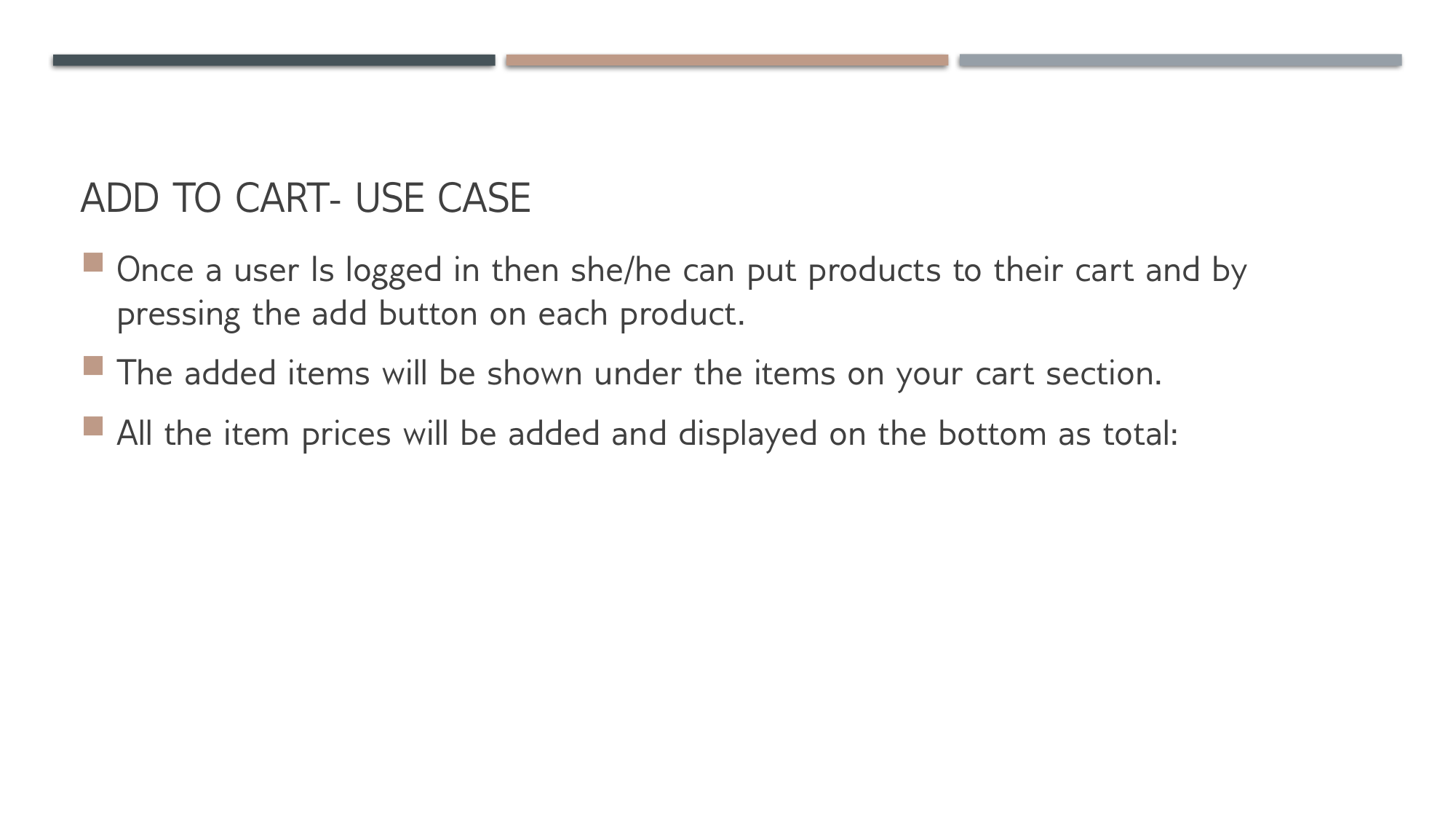

Once a user Is logged in then she/he can put products to their cart and by pressing the add button on each product.
The added items will be shown under the items on your cart section.
All the item prices will be added and displayed on the bottom as total:
# Add to cart- USE CASE